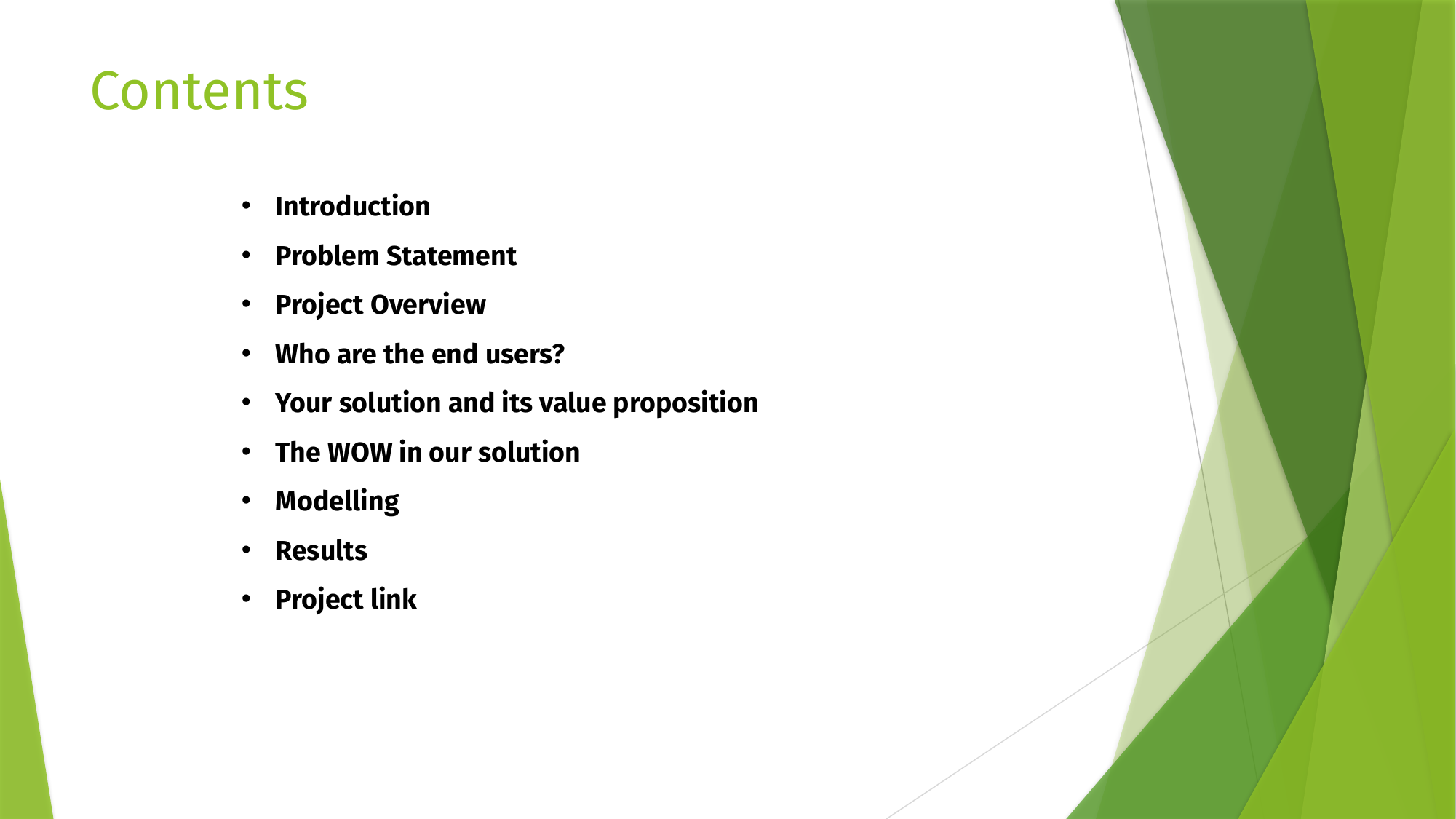

Contents
Introduction
Problem Statement
Project Overview
Who are the end users?
Your solution and its value proposition
The WOW in our solution
Modelling
Results
Project link